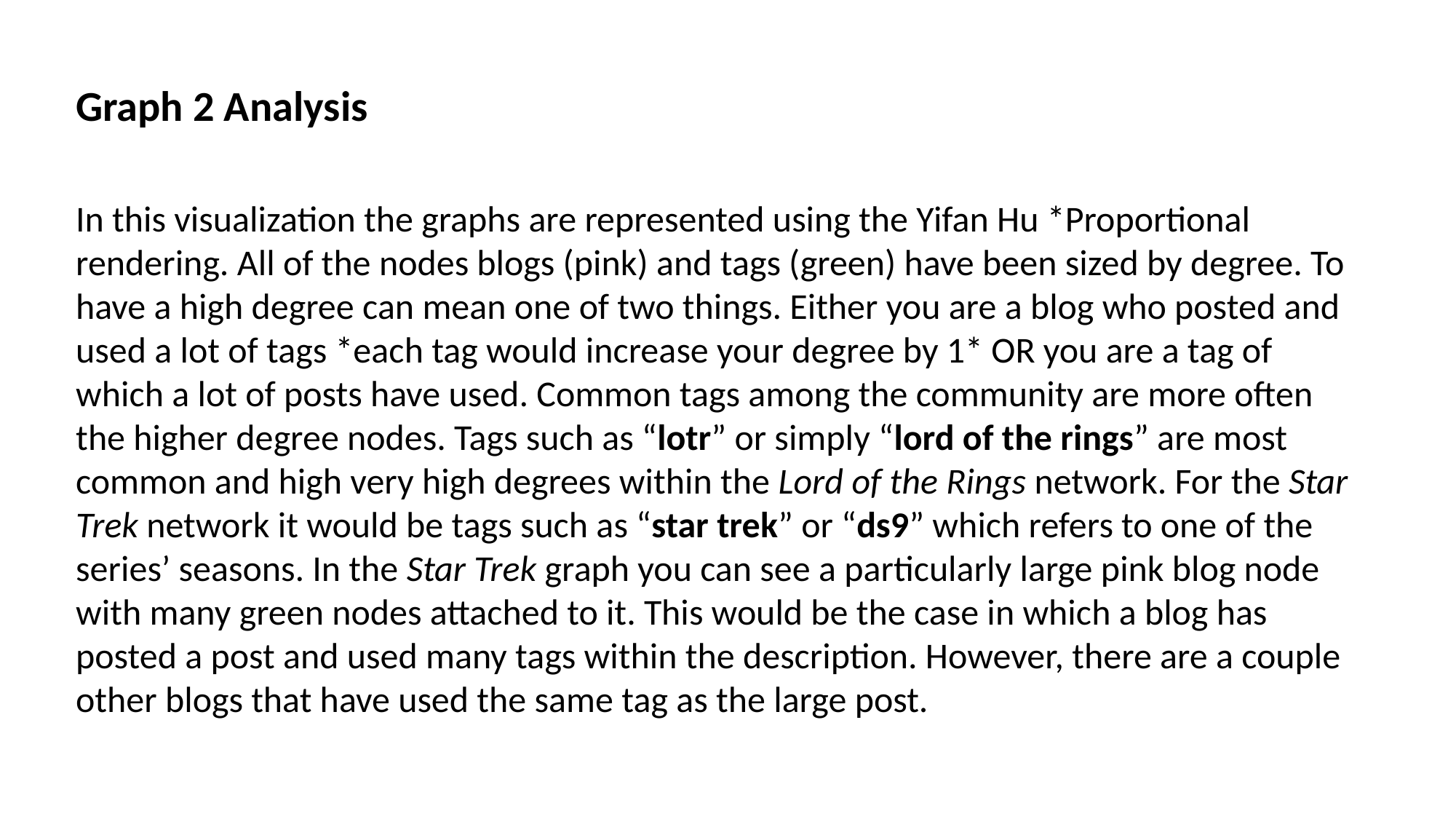

Graph 2 Analysis
In this visualization the graphs are represented using the Yifan Hu *Proportional rendering. All of the nodes blogs (pink) and tags (green) have been sized by degree. To have a high degree can mean one of two things. Either you are a blog who posted and used a lot of tags *each tag would increase your degree by 1* OR you are a tag of which a lot of posts have used. Common tags among the community are more often the higher degree nodes. Tags such as “lotr” or simply “lord of the rings” are most common and high very high degrees within the Lord of the Rings network. For the Star Trek network it would be tags such as “star trek” or “ds9” which refers to one of the series’ seasons. In the Star Trek graph you can see a particularly large pink blog node with many green nodes attached to it. This would be the case in which a blog has posted a post and used many tags within the description. However, there are a couple other blogs that have used the same tag as the large post.